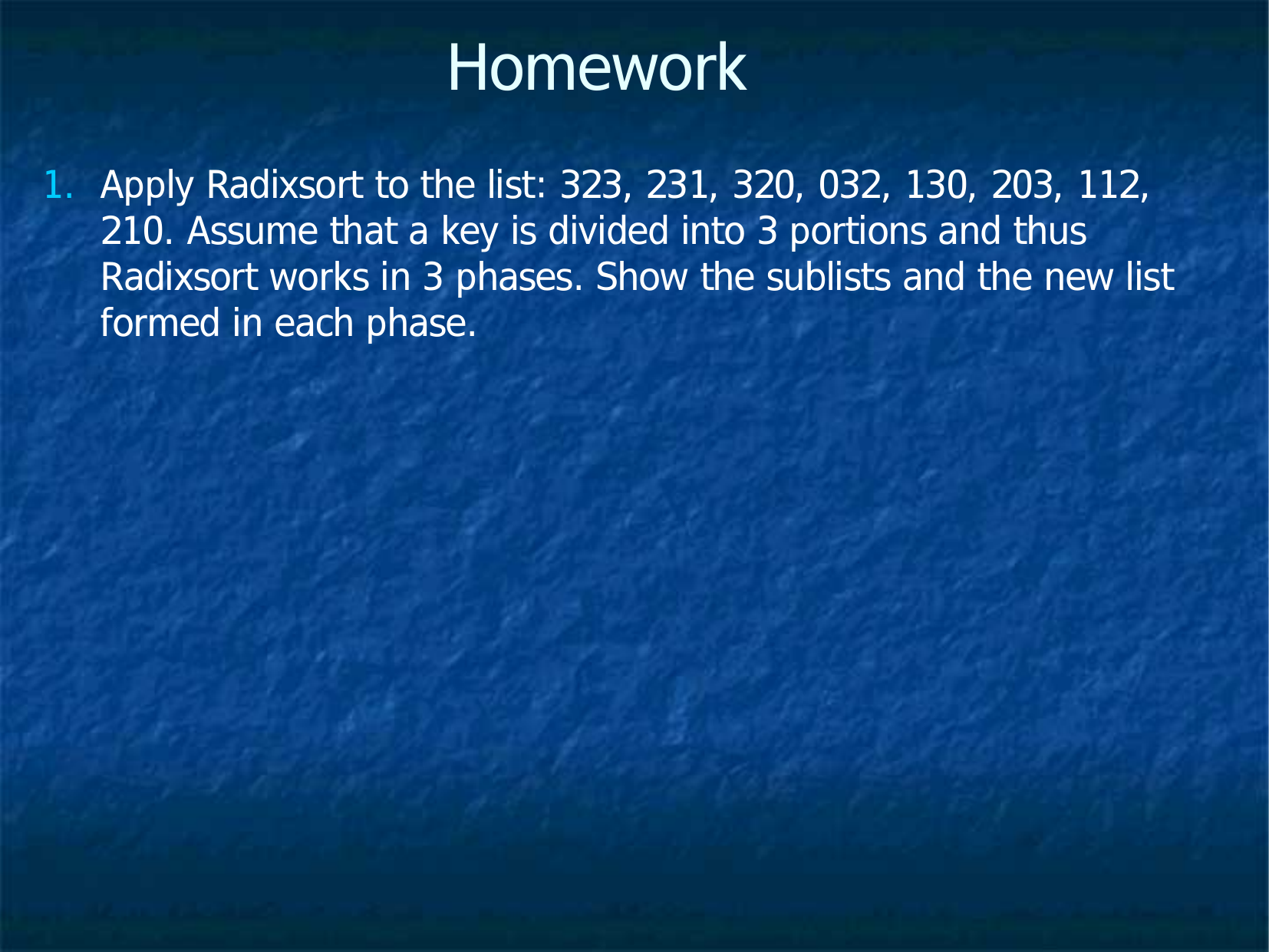

# Homework
Apply Radixsort to the list: 323, 231, 320, 032, 130, 203, 112, 210. Assume that a key is divided into 3 portions and thus Radixsort works in 3 phases. Show the sublists and the new list formed in each phase.